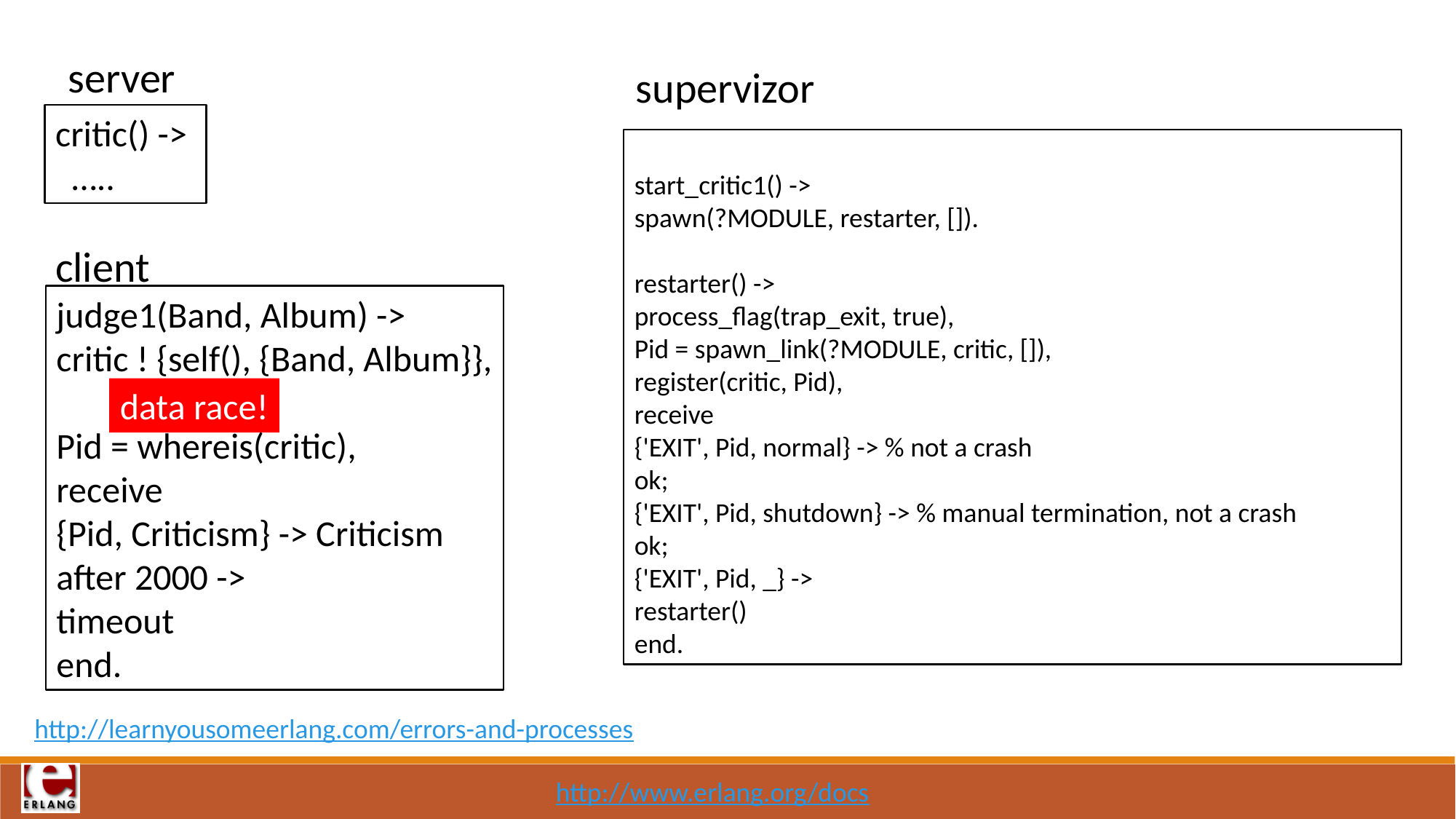

server
supervizor
critic() ->
  …..

start_critic1() ->
spawn(?MODULE, restarter, []).

restarter() ->
process_flag(trap_exit, true),
Pid = spawn_link(?MODULE, critic, []),
register(critic, Pid),
receive
{'EXIT', Pid, normal} -> % not a crash
ok;
{'EXIT', Pid, shutdown} -> % manual termination, not a crash
ok;
{'EXIT', Pid, _} ->
restarter()
end.
client
judge1(Band, Album) ->
critic ! {self(), {Band, Album}},

Pid = whereis(critic),
receive
{Pid, Criticism} -> Criticism
after 2000 ->
timeout
end.
data race!
http://learnyousomeerlang.com/errors-and-processes